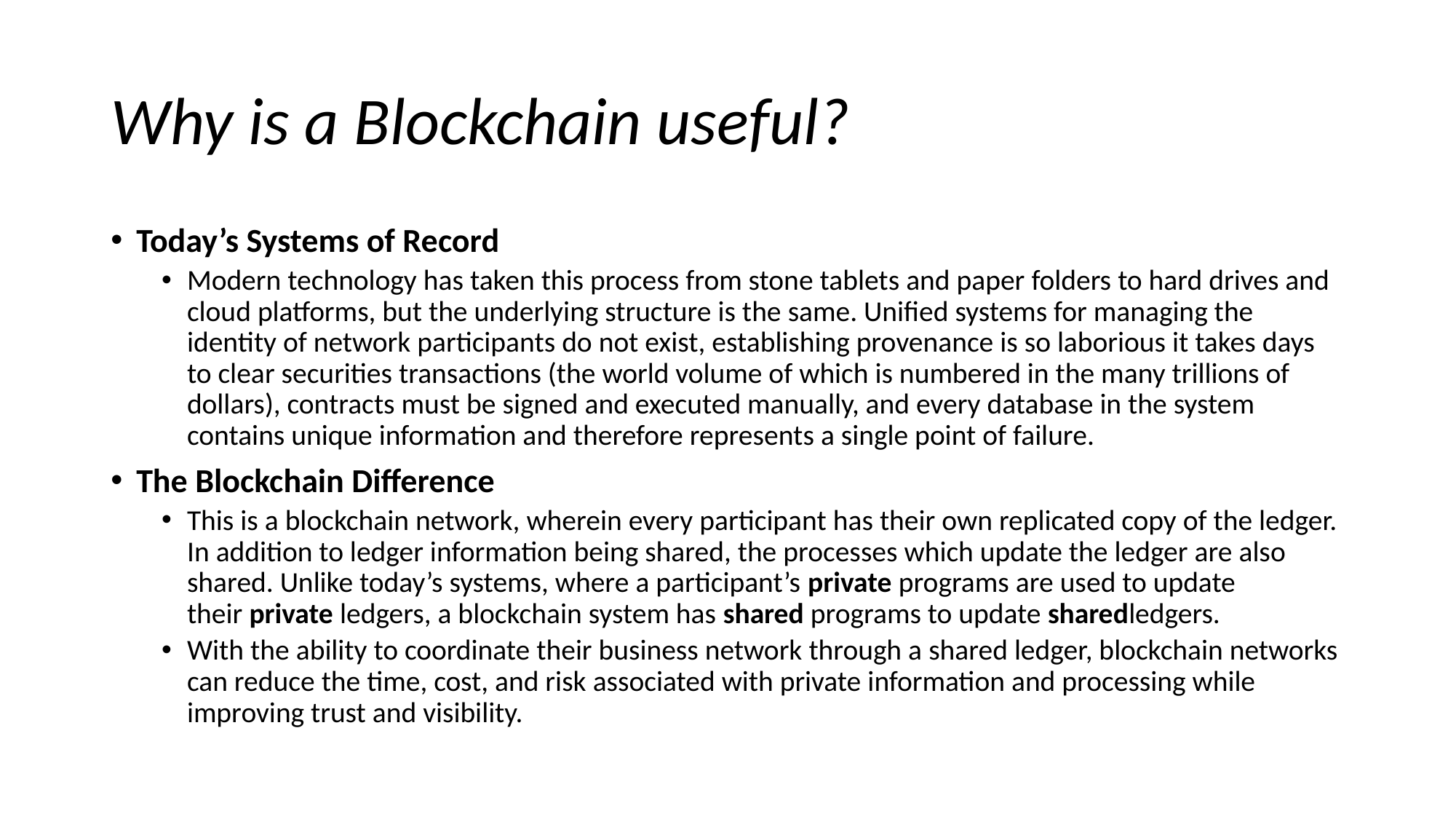

# Why is a Blockchain useful?
Today’s Systems of Record
Modern technology has taken this process from stone tablets and paper folders to hard drives and cloud platforms, but the underlying structure is the same. Unified systems for managing the identity of network participants do not exist, establishing provenance is so laborious it takes days to clear securities transactions (the world volume of which is numbered in the many trillions of dollars), contracts must be signed and executed manually, and every database in the system contains unique information and therefore represents a single point of failure.
The Blockchain Difference
This is a blockchain network, wherein every participant has their own replicated copy of the ledger. In addition to ledger information being shared, the processes which update the ledger are also shared. Unlike today’s systems, where a participant’s private programs are used to update their private ledgers, a blockchain system has shared programs to update sharedledgers.
With the ability to coordinate their business network through a shared ledger, blockchain networks can reduce the time, cost, and risk associated with private information and processing while improving trust and visibility.